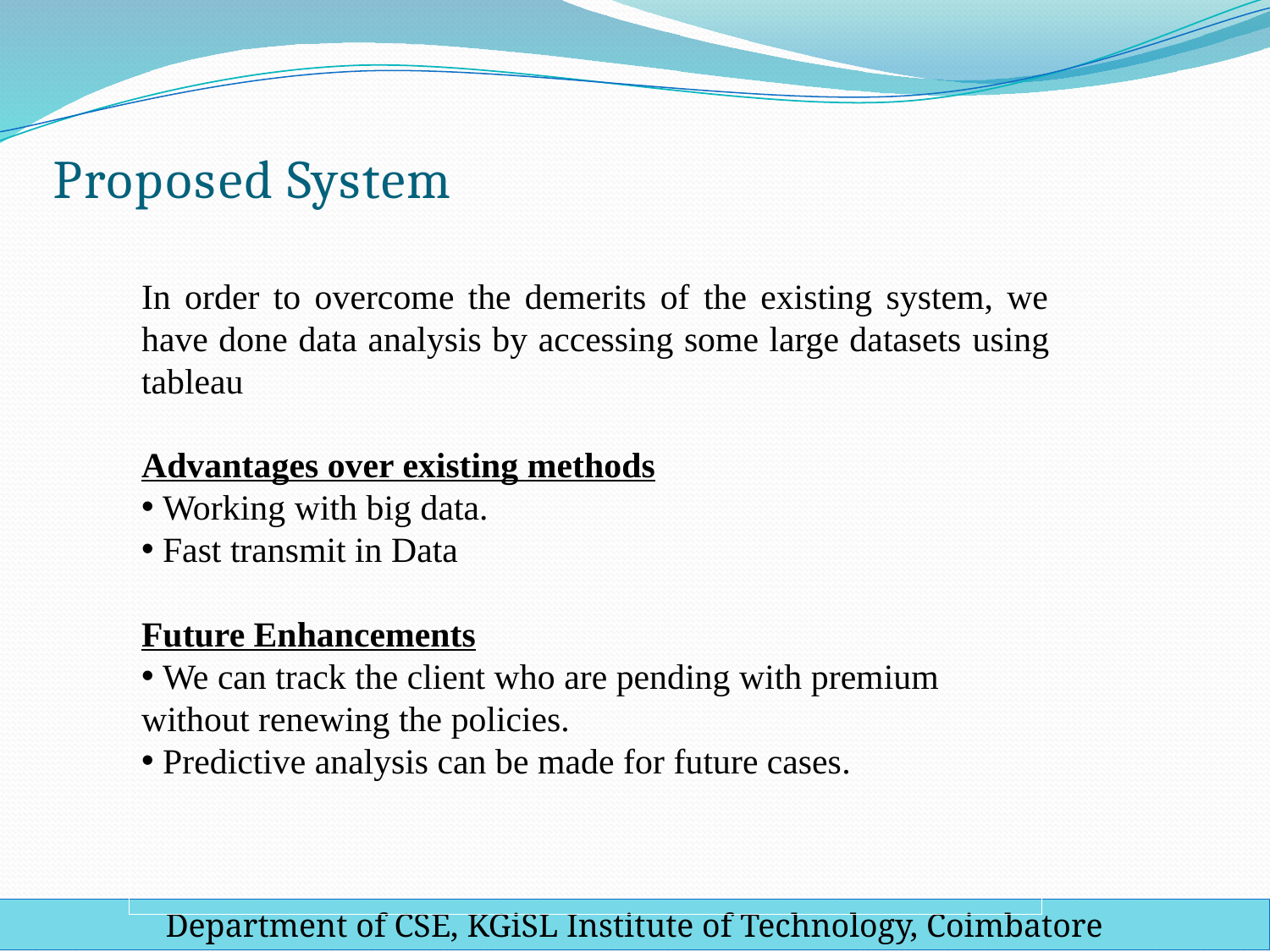

# Proposed System
In order to overcome the demerits of the existing system, we have done data analysis by accessing some large datasets using tableau

Advantages over existing methods
 Working with big data.
 Fast transmit in Data

Future Enhancements
 We can track the client who are pending with premium without renewing the policies.
 Predictive analysis can be made for future cases.

Department of CSE, KGiSL Institute of Technology, Coimbatore